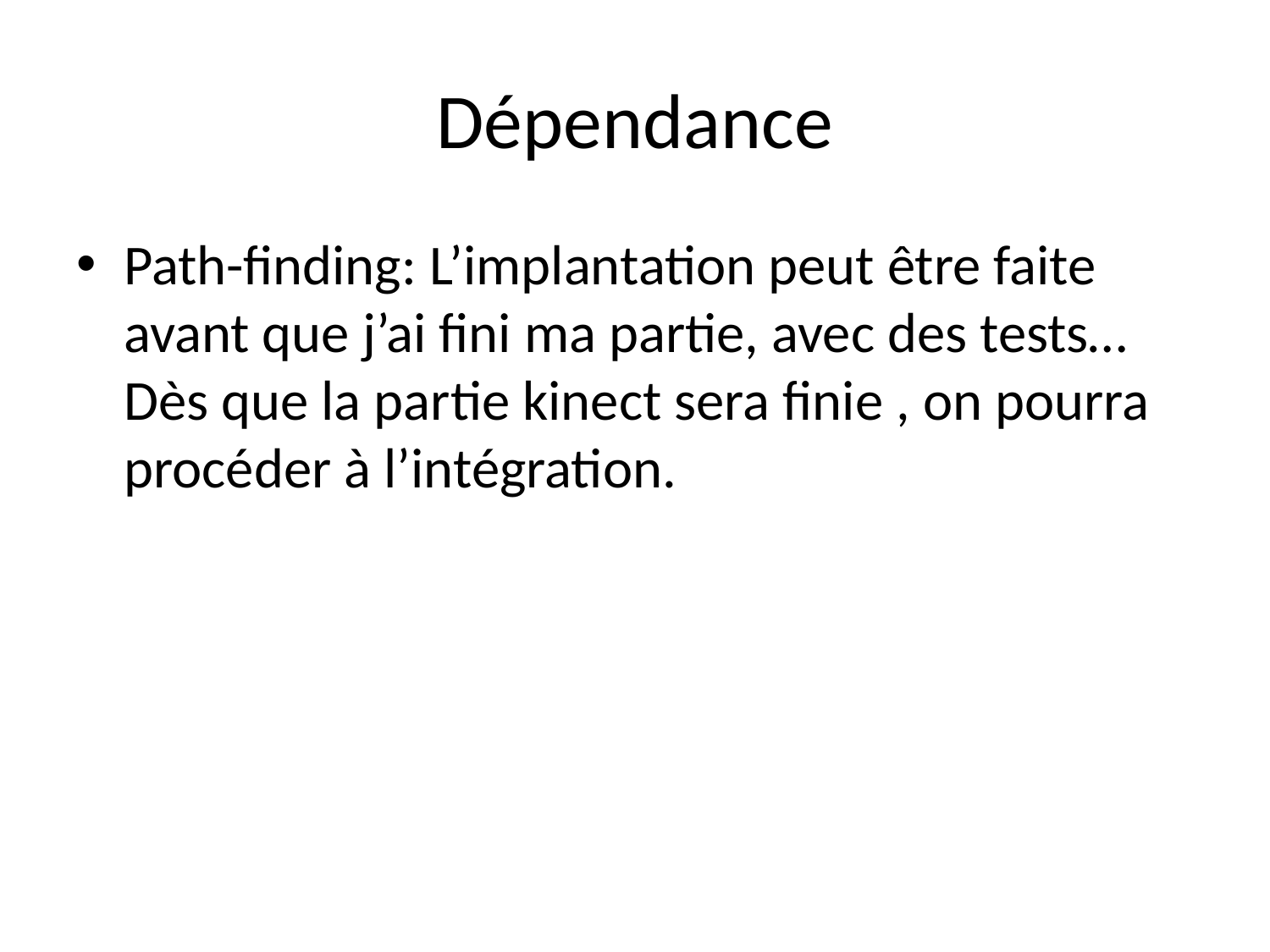

# Dépendance
Path-finding: L’implantation peut être faite avant que j’ai fini ma partie, avec des tests… Dès que la partie kinect sera finie , on pourra procéder à l’intégration.